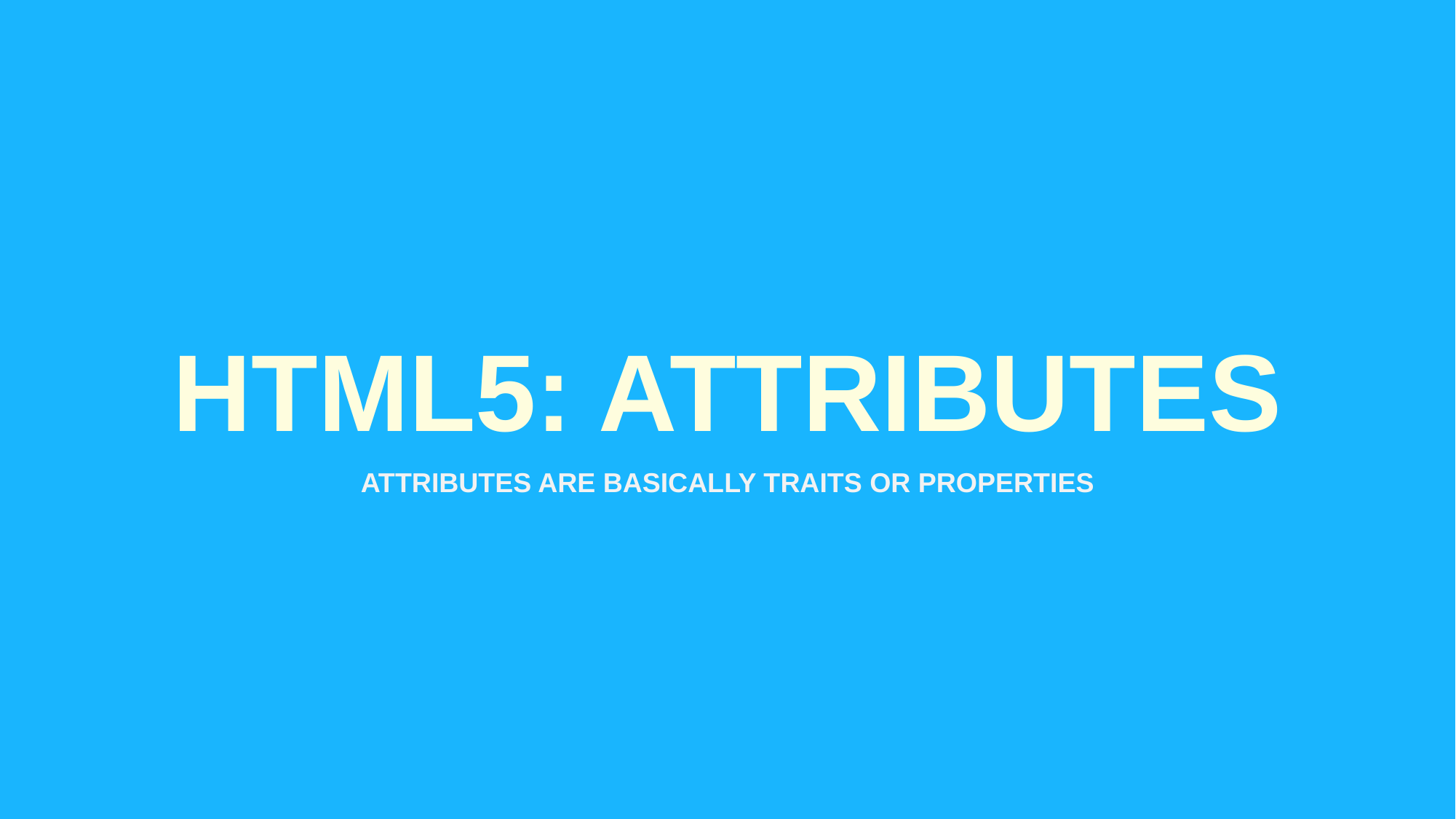

# HTML5: ATTRIBUTES
ATTRIBUTES ARE BASICALLY TRAITS OR PROPERTIES